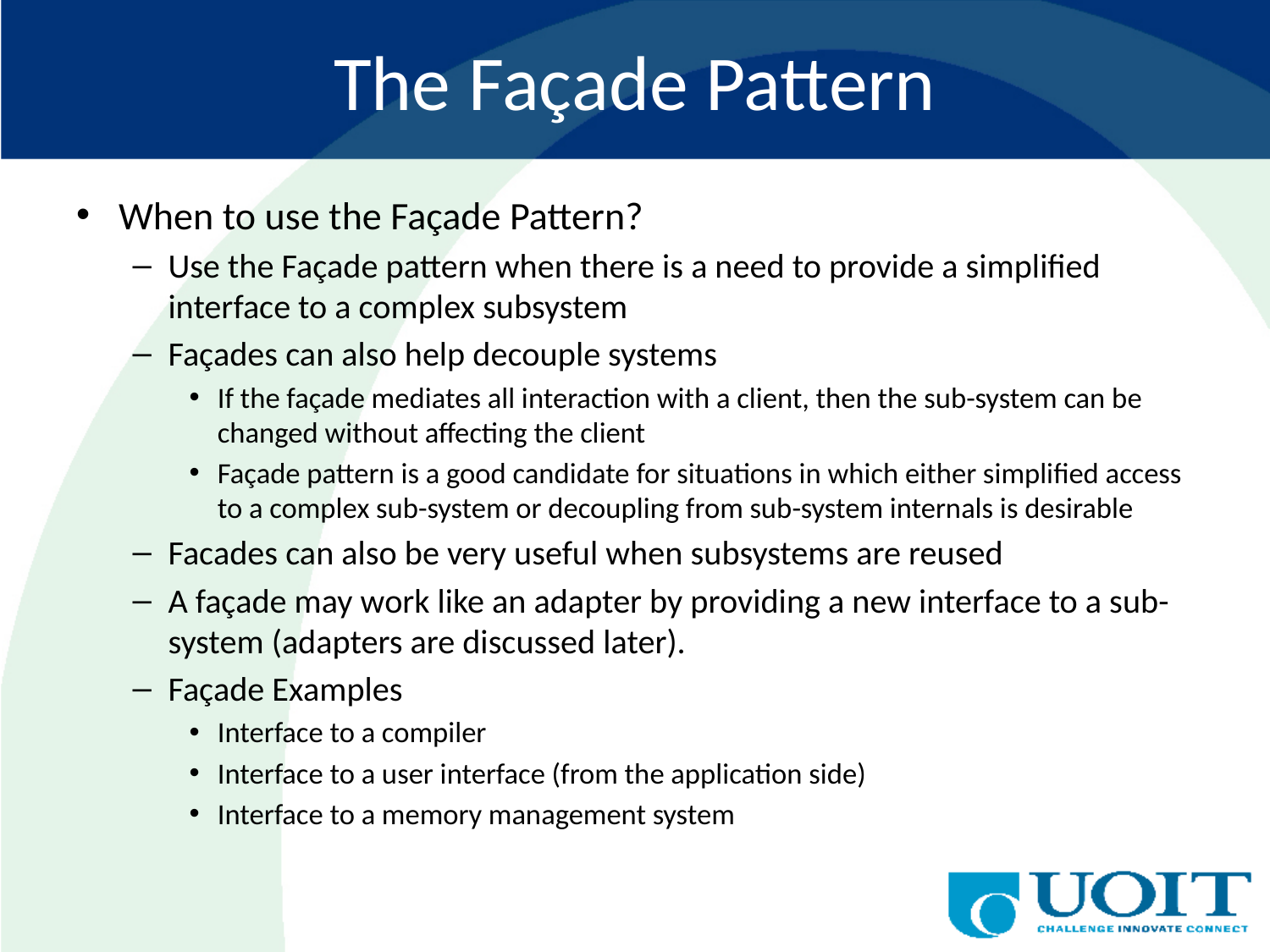

# The Façade Pattern
When to use the Façade Pattern?
Use the Façade pattern when there is a need to provide a simplified interface to a complex subsystem
Façades can also help decouple systems
If the façade mediates all interaction with a client, then the sub-system can be changed without affecting the client
Façade pattern is a good candidate for situations in which either simplified access to a complex sub-system or decoupling from sub-system internals is desirable
Facades can also be very useful when subsystems are reused
A façade may work like an adapter by providing a new interface to a sub-system (adapters are discussed later).
Façade Examples
Interface to a compiler
Interface to a user interface (from the application side)
Interface to a memory management system